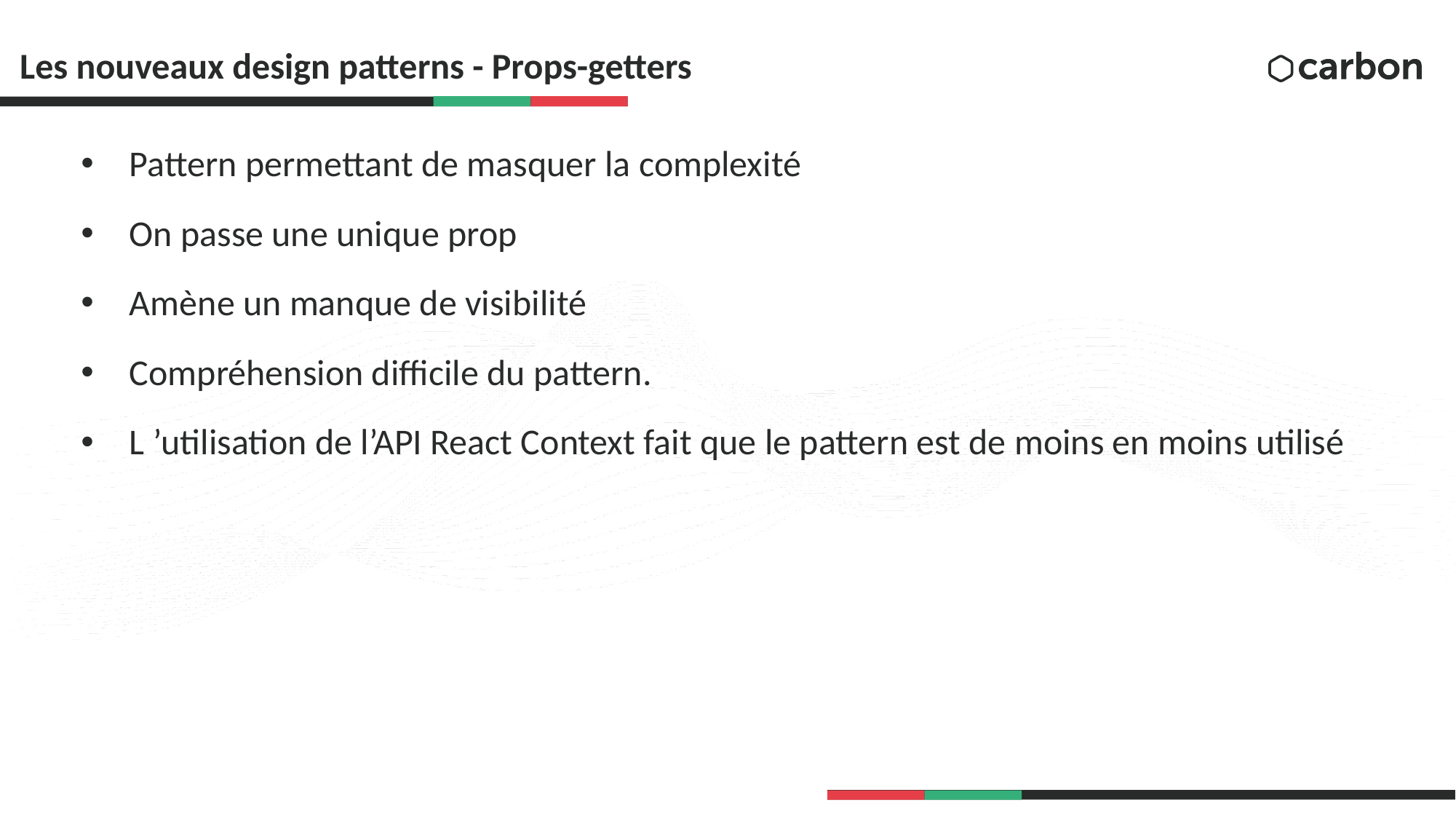

# Les nouveaux design patterns - Props-getters
Pattern permettant de masquer la complexité
On passe une unique prop
Amène un manque de visibilité
Compréhension difficile du pattern.
L ’utilisation de l’API React Context fait que le pattern est de moins en moins utilisé